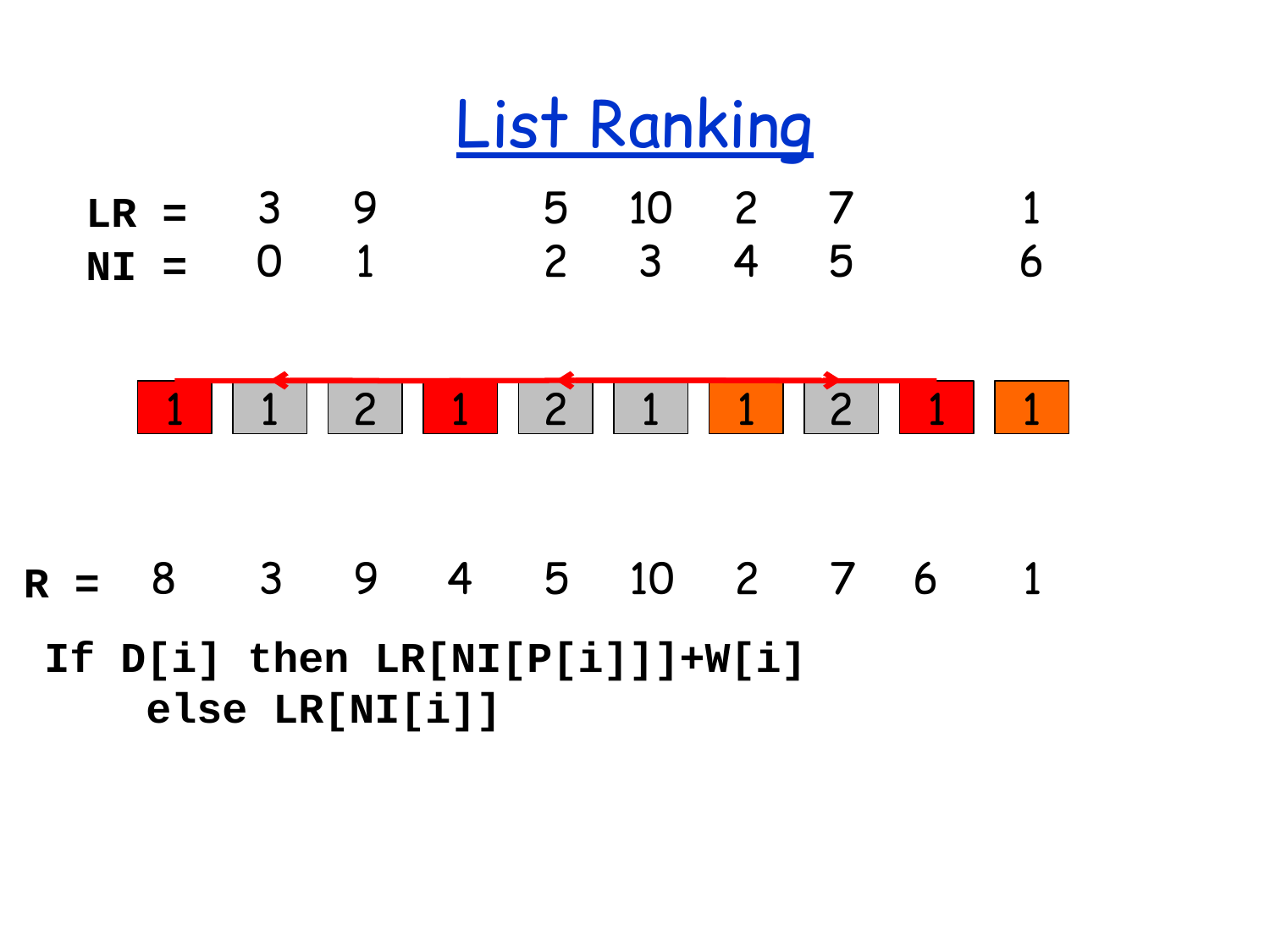

# List Ranking
LR =
3
9
5
10
2
7
1
NI =
0
1
2
3
4
5
6
1
1
2
1
2
1
1
2
1
1
R =
8
3
9
4
5
10
2
7
6
1
If D[i] then LR[NI[P[i]]]+W[i]
    else LR[NI[i]]